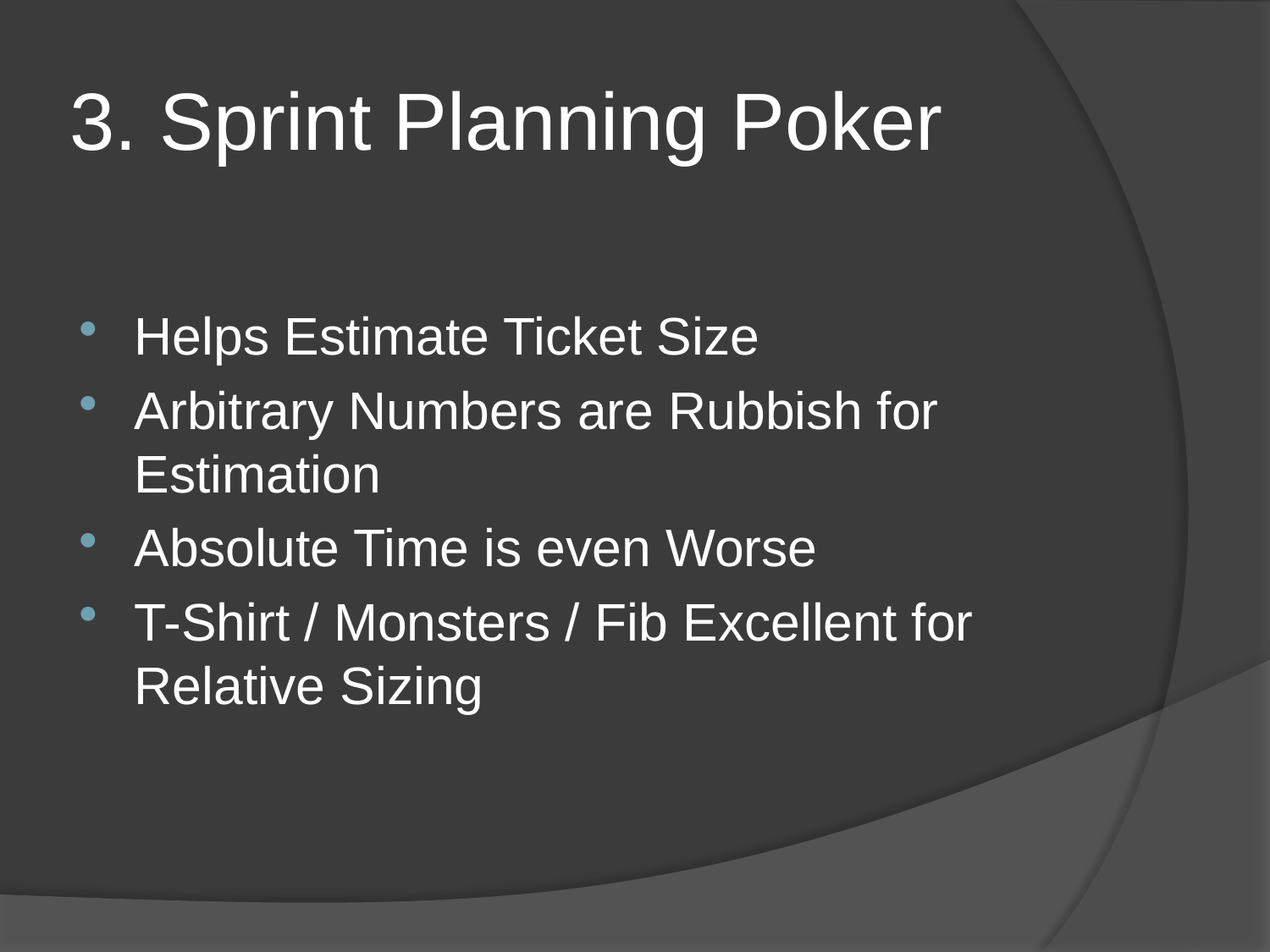

# 3. Sprint Planning Poker

Helps Estimate Ticket Size
Arbitrary Numbers are Rubbish for Estimation
Absolute Time is even Worse
T-Shirt / Monsters / Fib Excellent for Relative Sizing